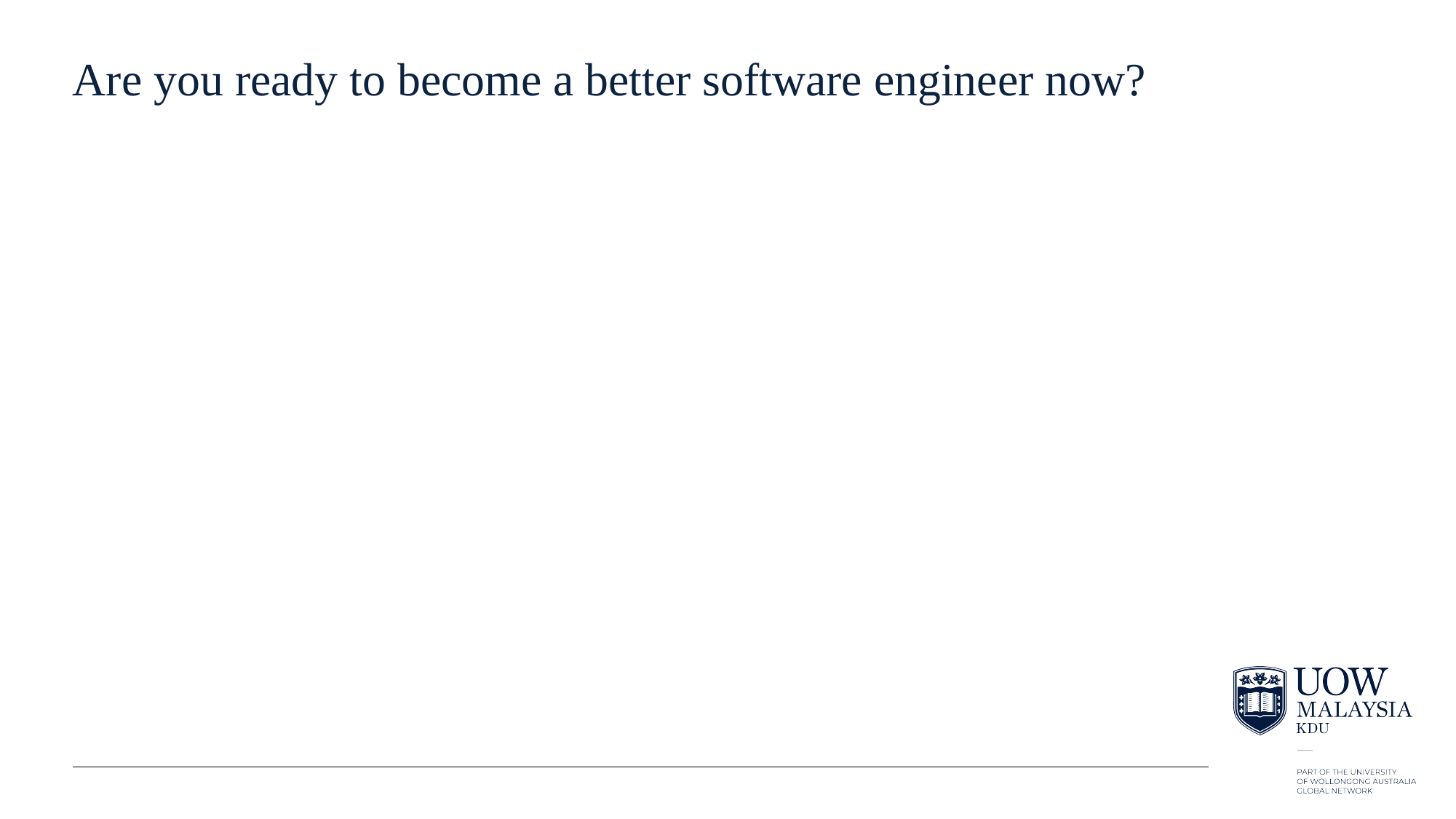

# Are you ready to become a better software engineer now?